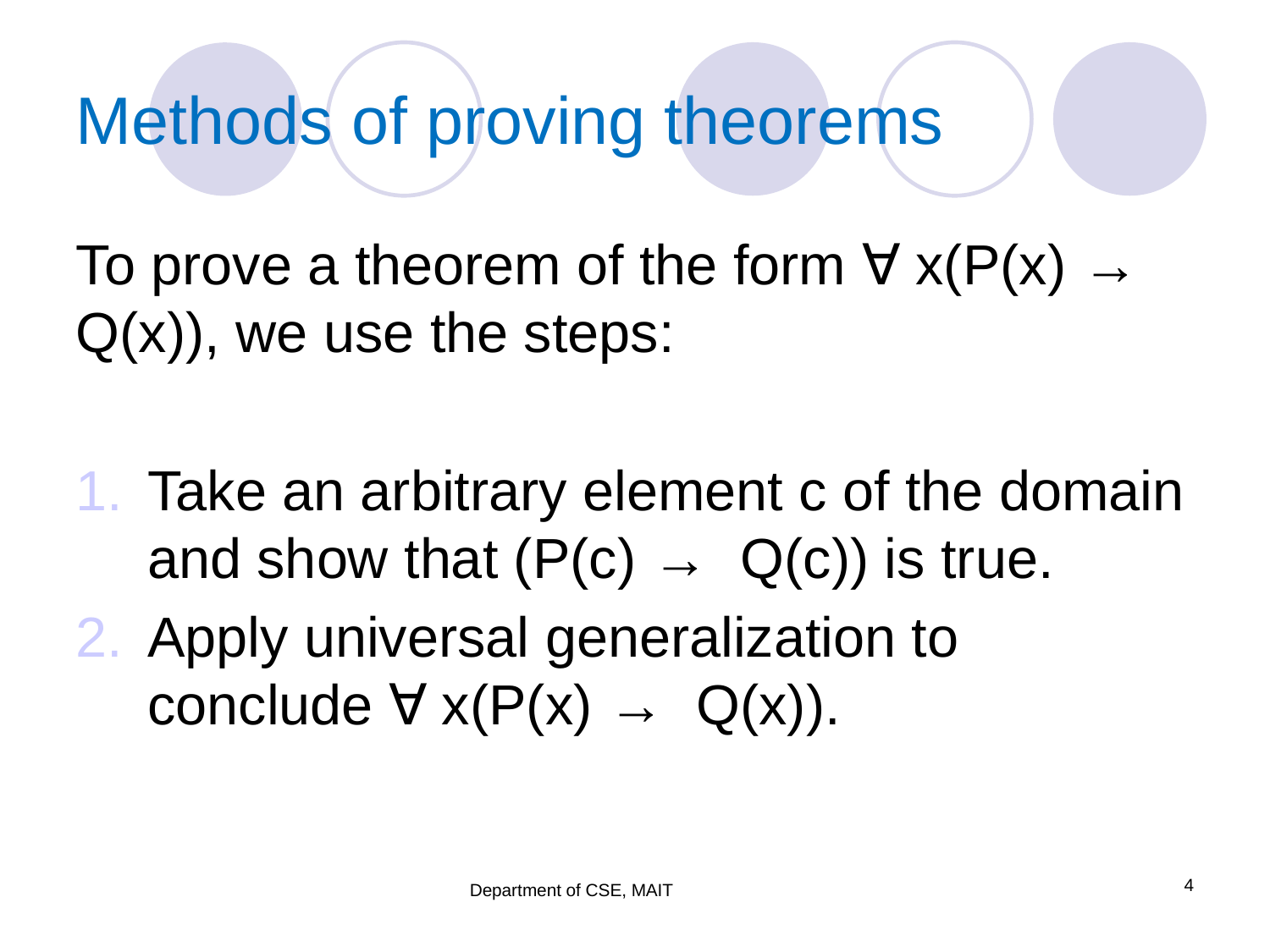

# Methods of proving theorems
To prove a theorem of the form ∀ x(P(x) →  Q(x)), we use the steps:

Take an arbitrary element c of the domain and show that (P(c) →  Q(c)) is true.
Apply universal generalization to conclude ∀ x(P(x) →  Q(x)).

4
Department of CSE, MAIT